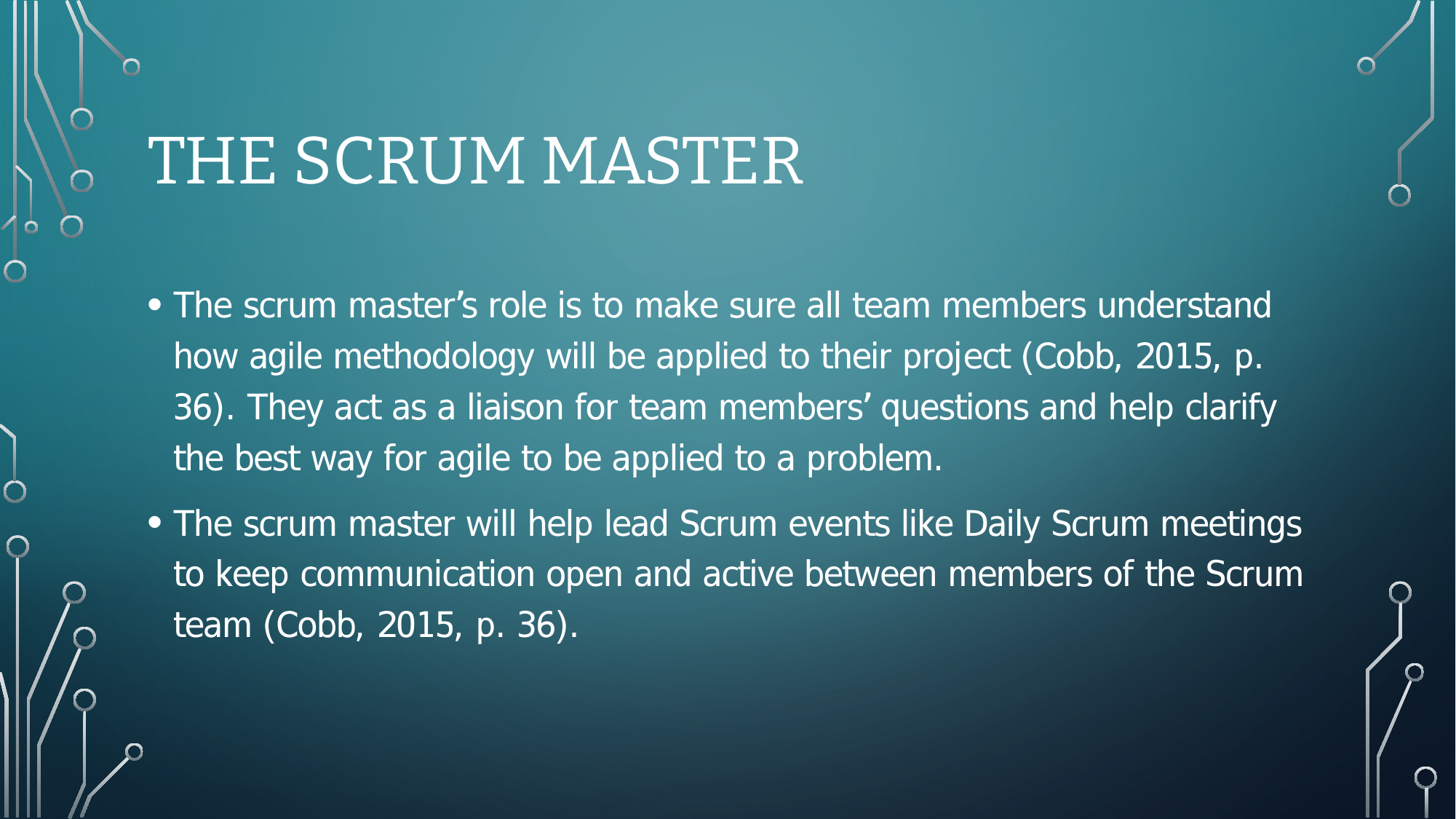

# The Scrum Master
The scrum master’s role is to make sure all team members understand how agile methodology will be applied to their project (Cobb, 2015, p. 36). They act as a liaison for team members’ questions and help clarify the best way for agile to be applied to a problem.
The scrum master will help lead Scrum events like Daily Scrum meetings to keep communication open and active between members of the Scrum team (Cobb, 2015, p. 36).